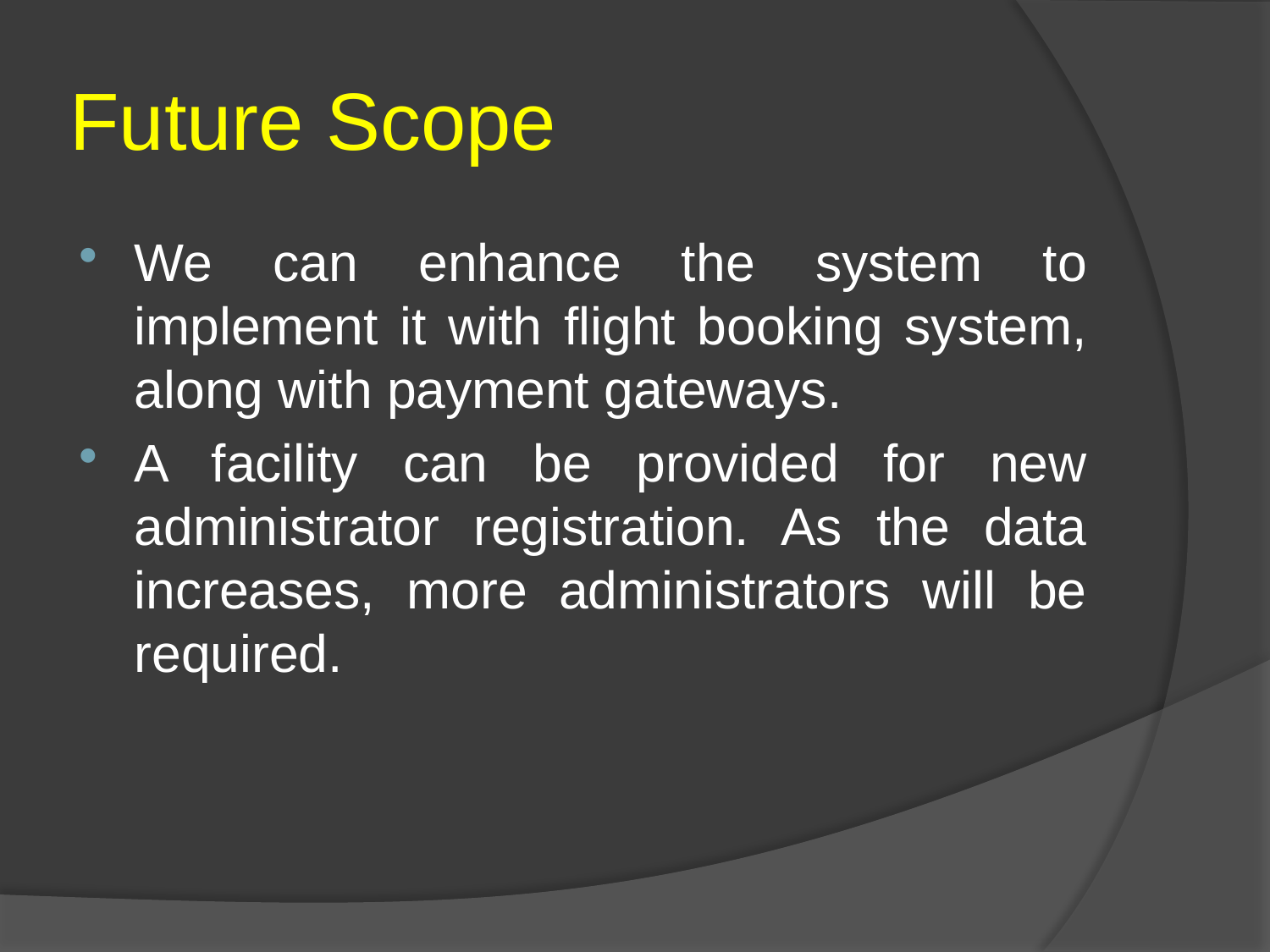

# Future Scope
We can enhance the system to implement it with flight booking system, along with payment gateways.
A facility can be provided for new administrator registration. As the data increases, more administrators will be required.